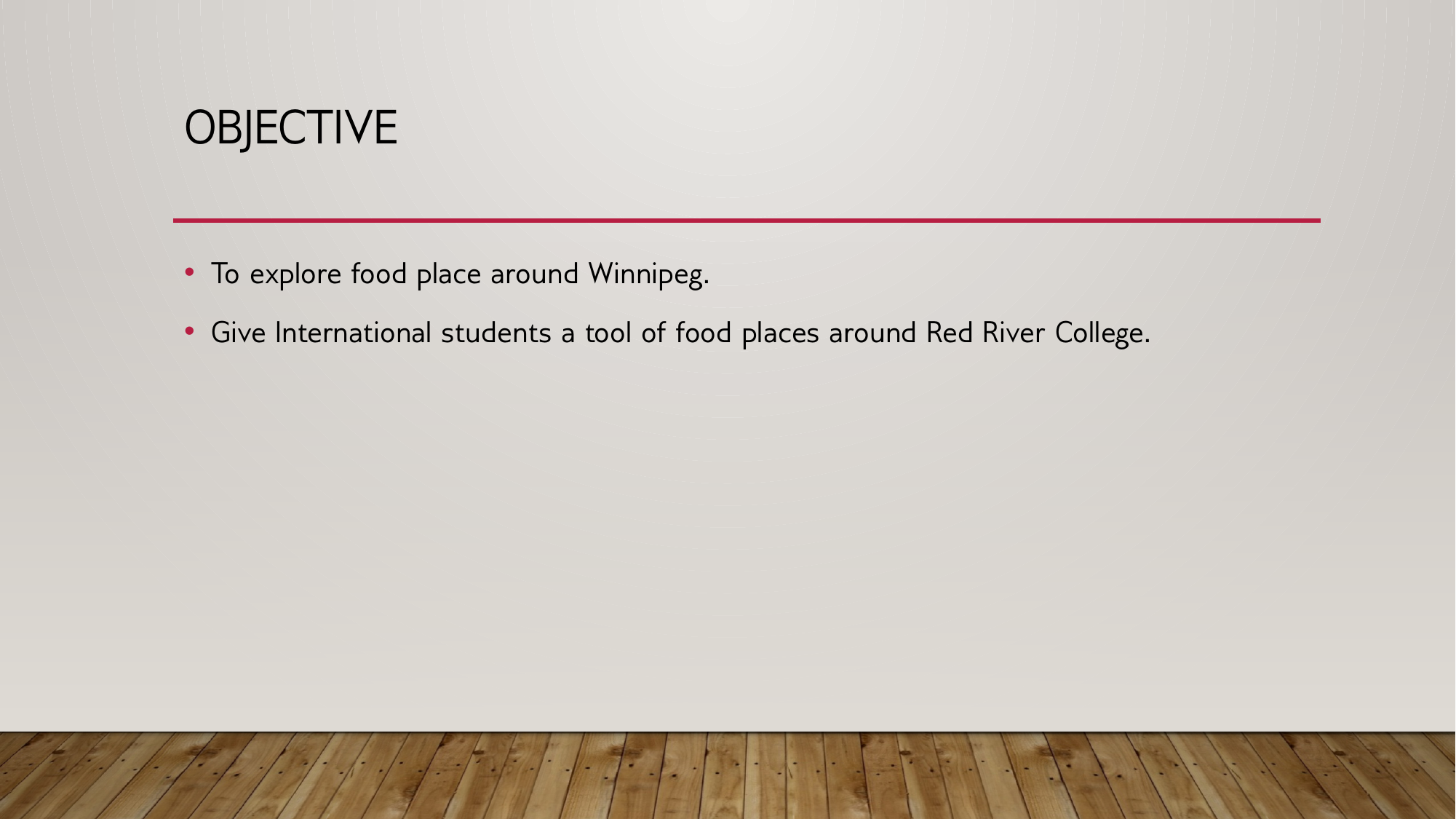

# Objective
To explore food place around Winnipeg.
Give International students a tool of food places around Red River College.